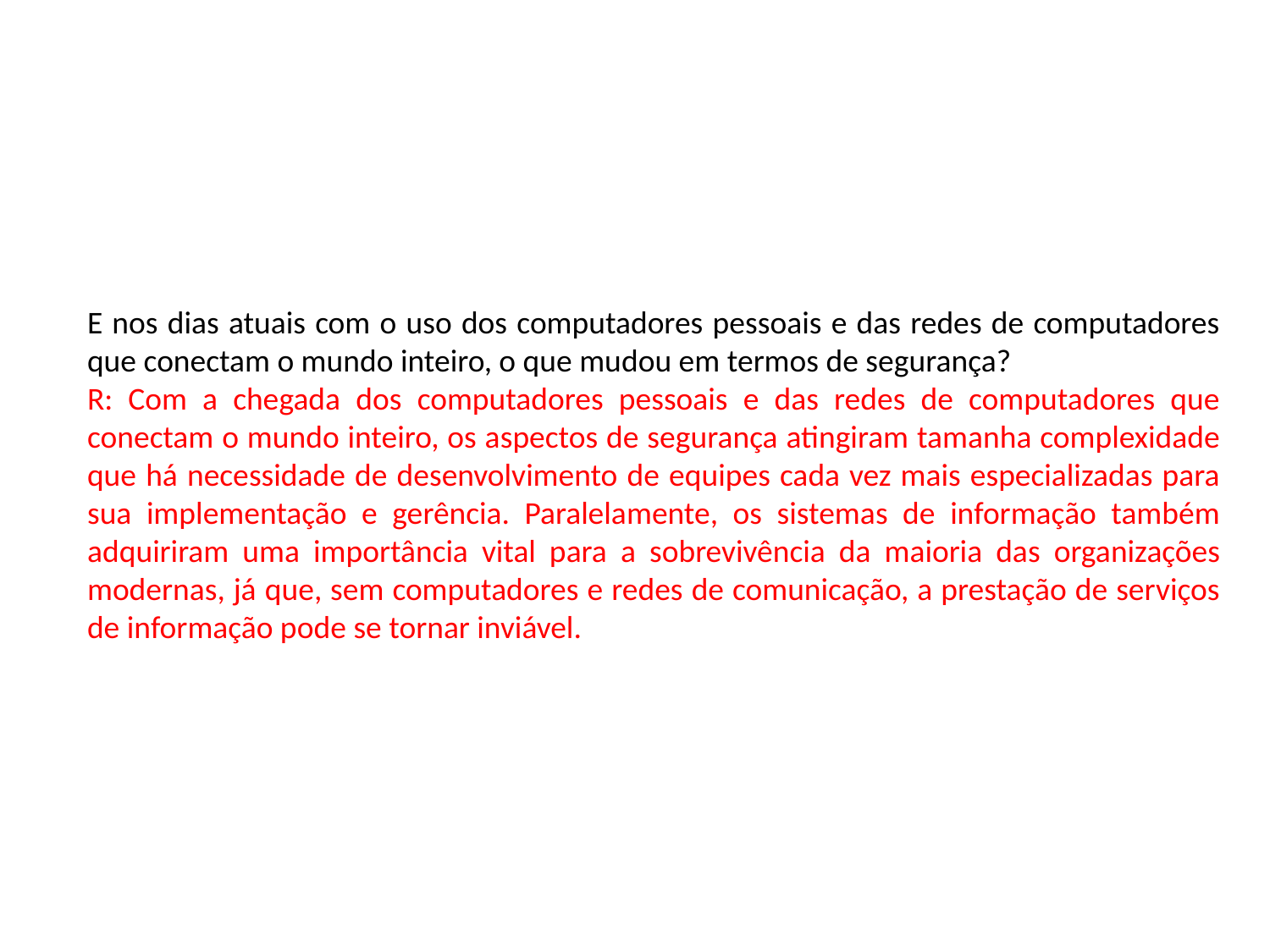

E nos dias atuais com o uso dos computadores pessoais e das redes de computadores que conectam o mundo inteiro, o que mudou em termos de segurança?
R: Com a chegada dos computadores pessoais e das redes de computadores que conectam o mundo inteiro, os aspectos de segurança atingiram tamanha complexidade que há necessidade de desenvolvimento de equipes cada vez mais especializadas para sua implementação e gerência. Paralelamente, os sistemas de informação também adquiriram uma importância vital para a sobrevivência da maioria das organizações modernas, já que, sem computadores e redes de comunicação, a prestação de serviços de informação pode se tornar inviável.